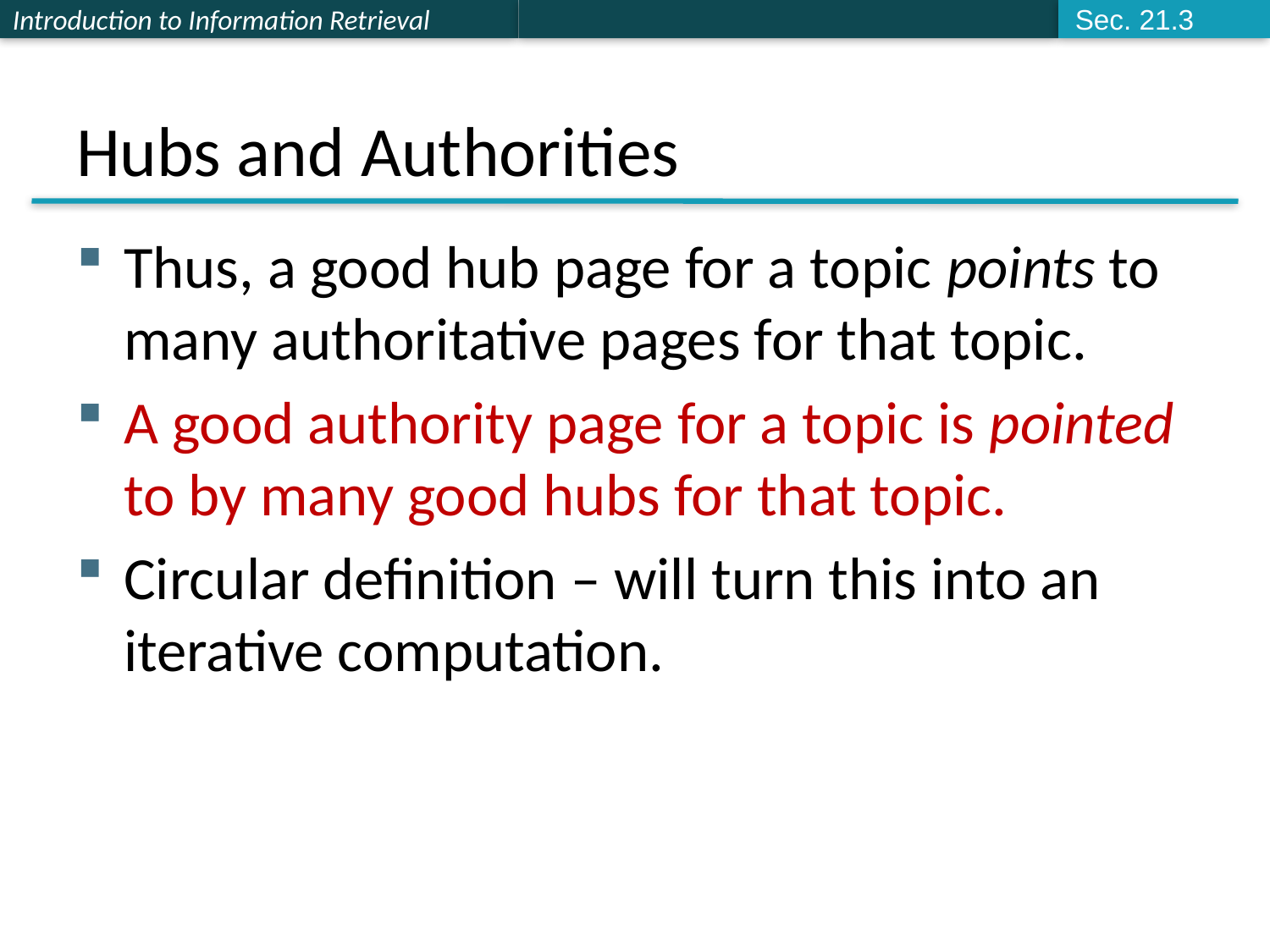

Sec. 21.3
# Hubs and Authorities
Thus, a good hub page for a topic points to many authoritative pages for that topic.
A good authority page for a topic is pointed to by many good hubs for that topic.
Circular definition – will turn this into an iterative computation.